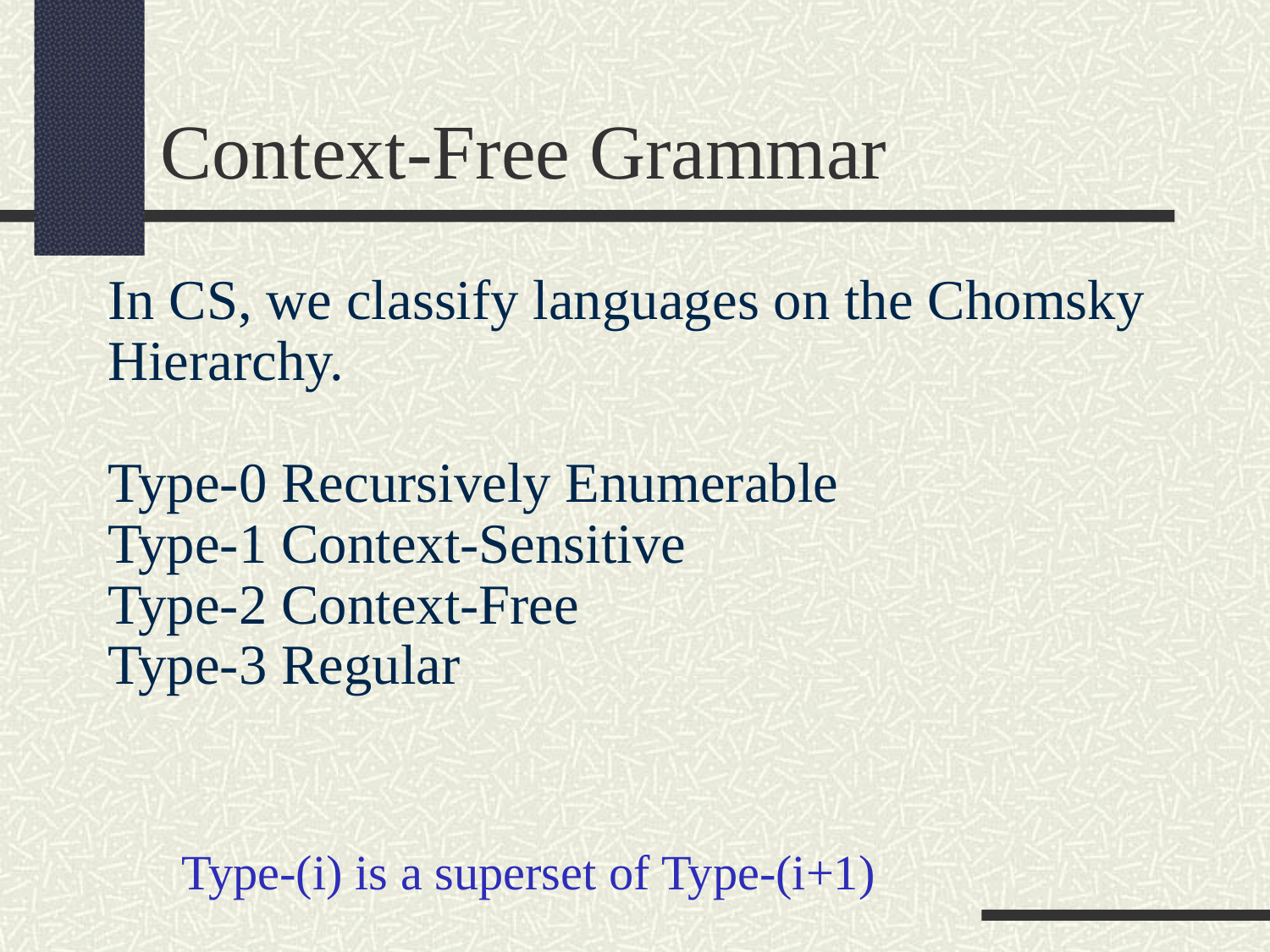

Context-Free Grammar
In CS, we classify languages on the Chomsky Hierarchy.

Type-0 Recursively Enumerable
Type-1 Context-Sensitive
Type-2 Context-Free
Type-3 Regular

Type-(i) is a superset of Type-(i+1)